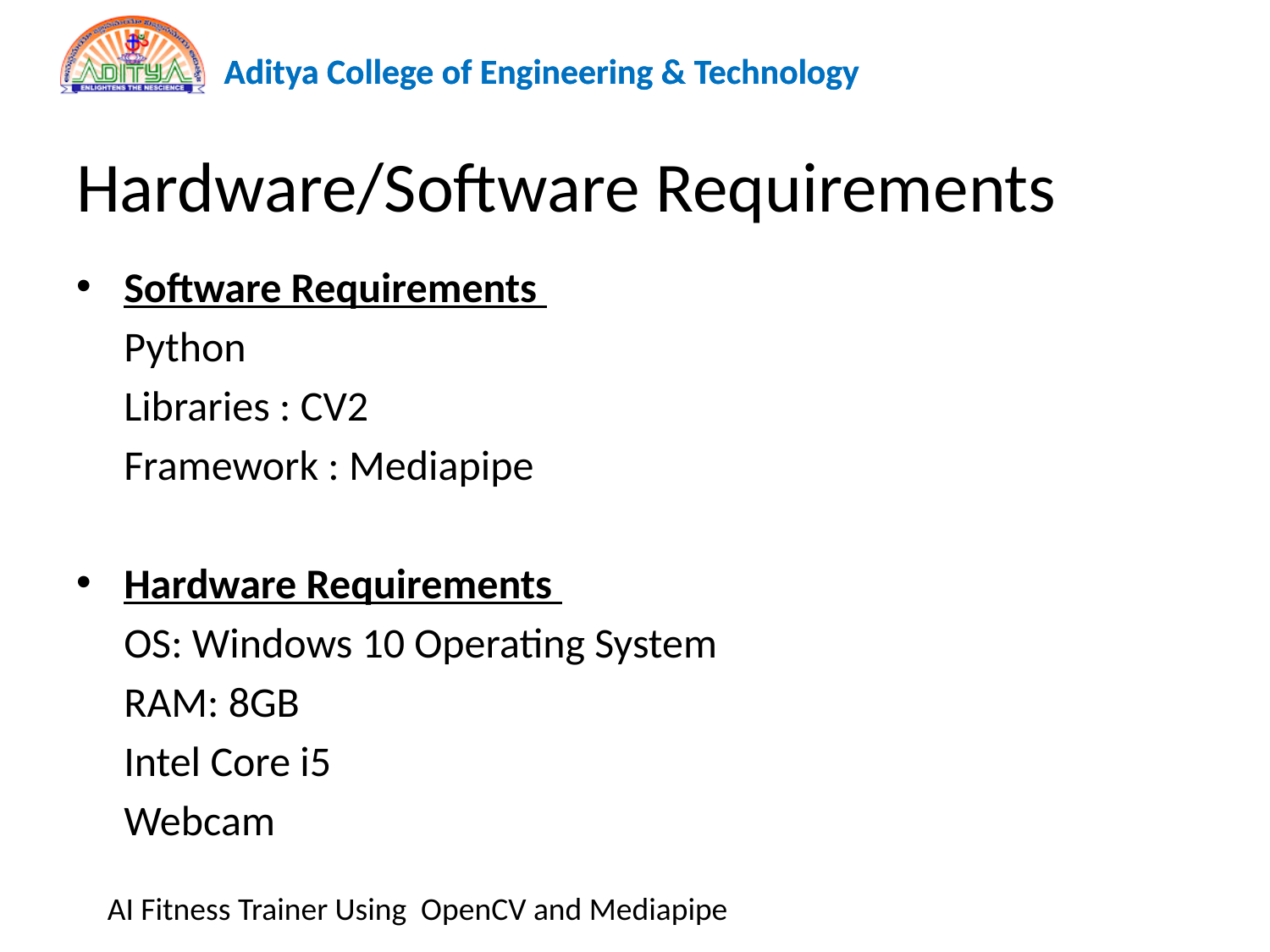

# Hardware/Software Requirements
Software Requirements
     Python
     Libraries : CV2
     Framework : Mediapipe

Hardware Requirements
     OS: Windows 10 Operating System
     RAM: 8GB
     Intel Core i5
     Webcam
AI Fitness Trainer Using  OpenCV and Mediapipe
11